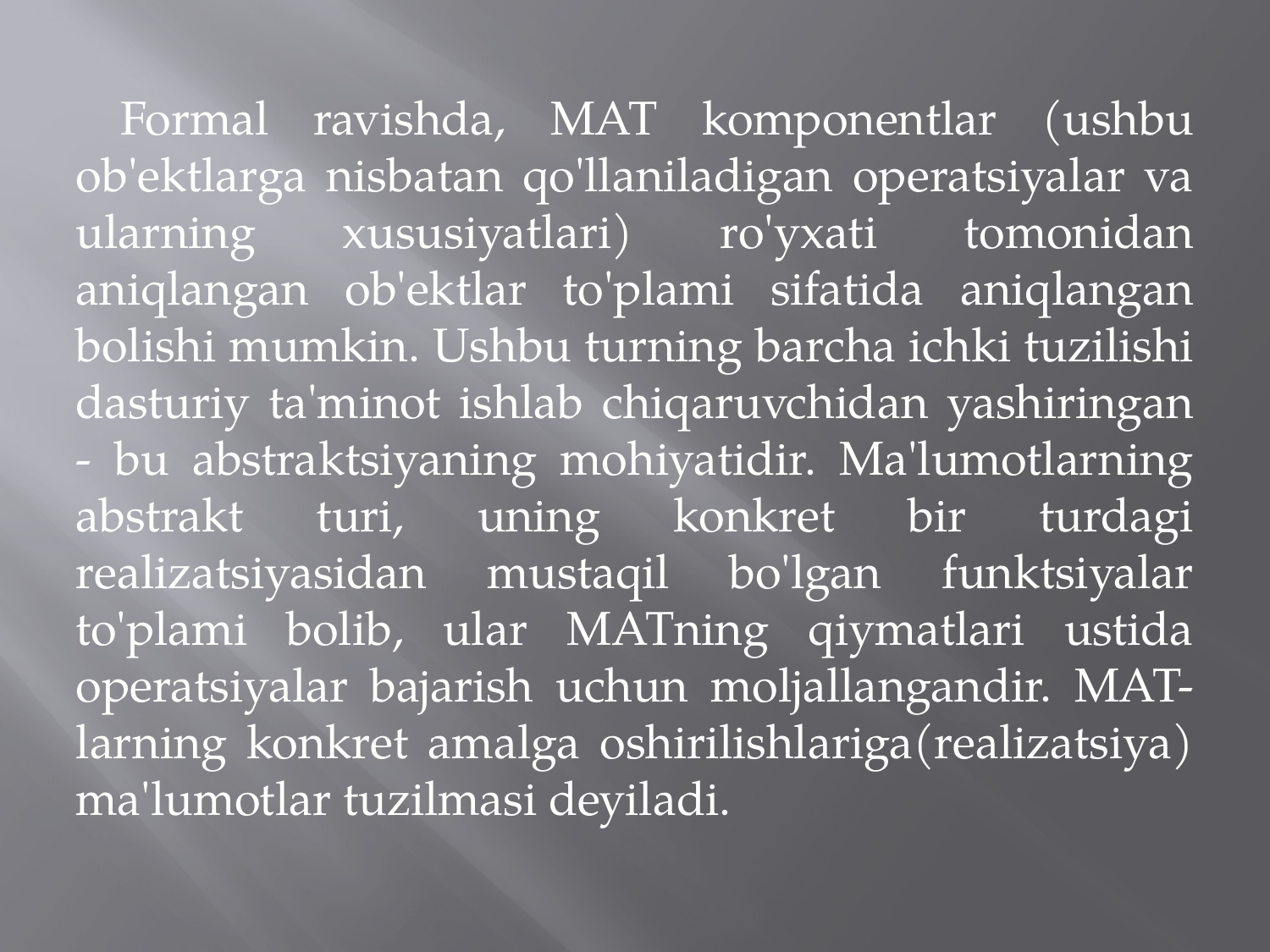

Formal ravishda, MAT komponentlar (ushbu ob'ektlarga nisbatan qo'llaniladigan operatsiyalar va ularning xususiyatlari) ro'yxati tomonidan aniqlangan ob'ektlar to'plami sifatida aniqlangan bolishi mumkin. Ushbu turning barcha ichki tuzilishi dasturiy ta'minot ishlab chiqaruvchidan yashiringan - bu abstraktsiyaning mohiyatidir. Ma'lumotlarning abstrakt turi, uning konkret bir turdagi realizatsiyasidan mustaqil bo'lgan funktsiyalar to'plami bolib, ular MATning qiymatlari ustida operatsiyalar bajarish uchun moljallangandir. MAT-larning konkret amalga oshirilishlariga(realizatsiya) ma'lumotlar tuzilmasi deyiladi.